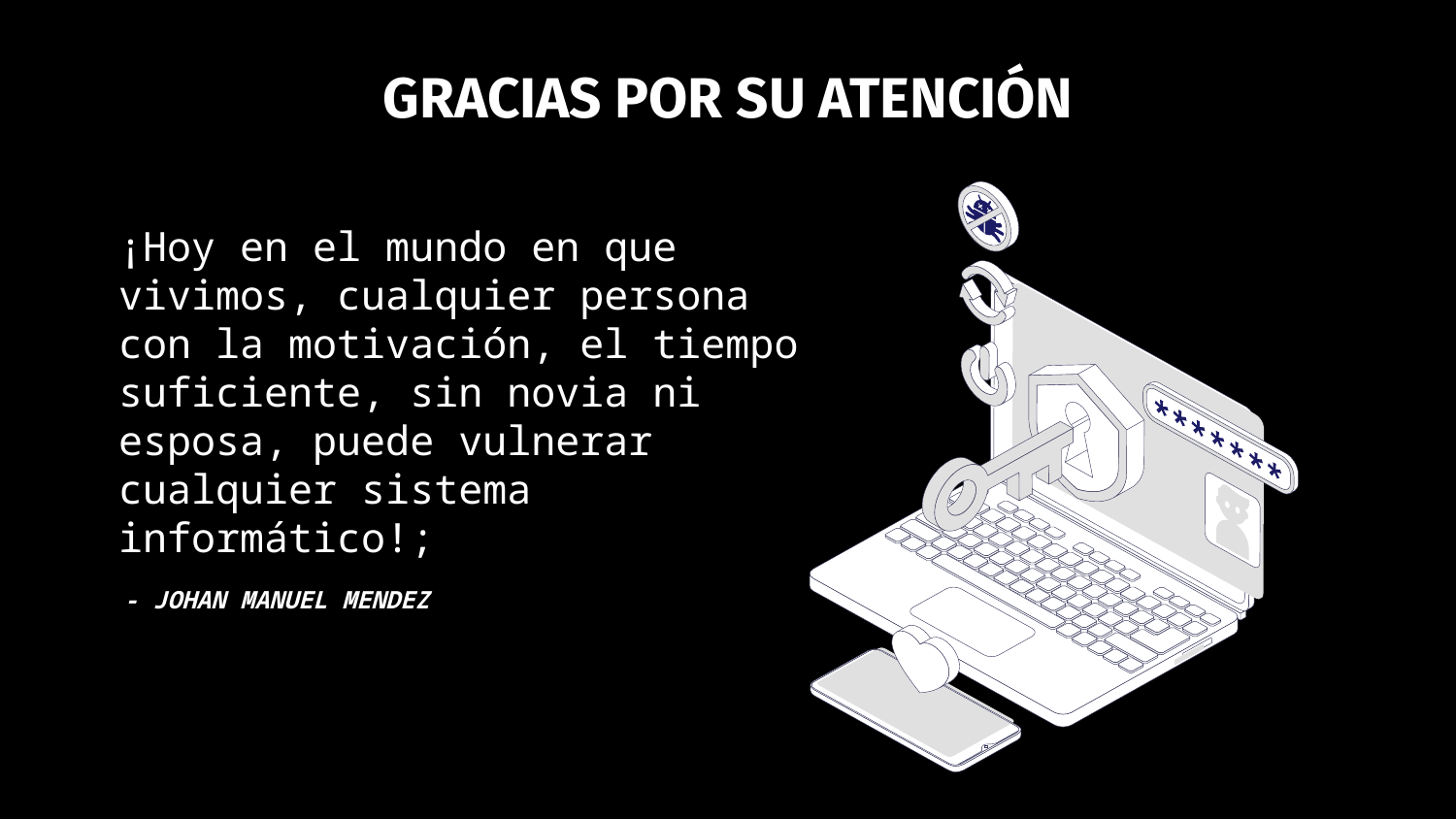

# GRACIAS POR SU ATENCIÓN

¡Hoy en el mundo en que vivimos, cualquier persona con la motivación, el tiempo suficiente, sin novia ni esposa, puede vulnerar cualquier sistema informático!;
- JOHAN MANUEL MENDEZ